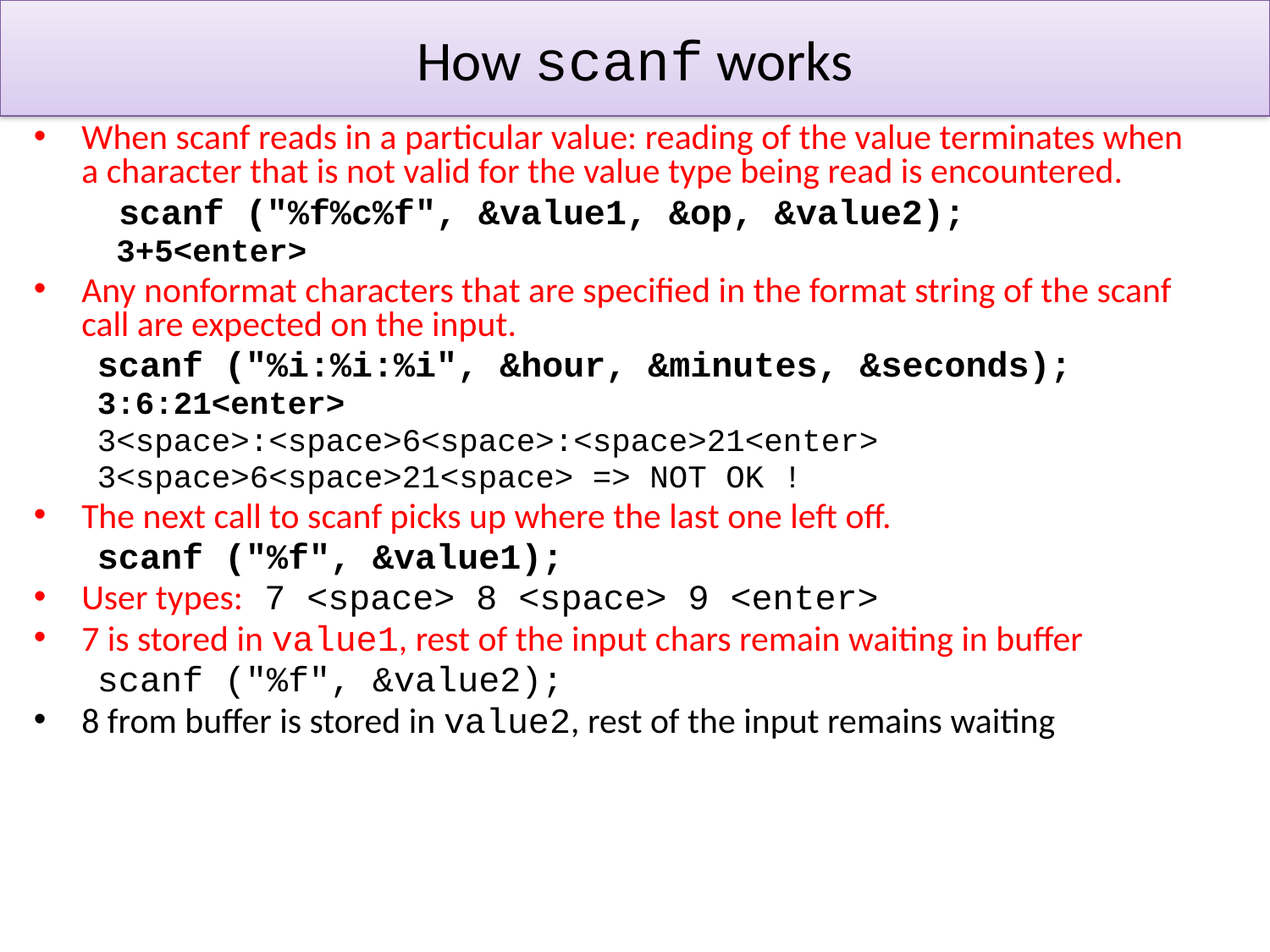

# How scanf works

When scanf reads in a particular value: reading of the value terminates when a character that is not valid for the value type being read is encountered.
    scanf ("%f%c%f", &value1, &op, &value2);
 3+5<enter>
Any nonformat characters that are specified in the format string of the scanf call are expected on the input.
   scanf ("%i:%i:%i", &hour, &minutes, &seconds);
3:6:21<enter>
3<space>:<space>6<space>:<space>21<enter>
3<space>6<space>21<space> => NOT OK !
The next call to scanf picks up where the last one left off.
   scanf ("%f", &value1);
User types: 7 <space> 8 <space> 9 <enter>
7 is stored in value1, rest of the input chars remain waiting in buffer
   scanf ("%f", &value2);
8 from buffer is stored in value2, rest of the input remains waiting